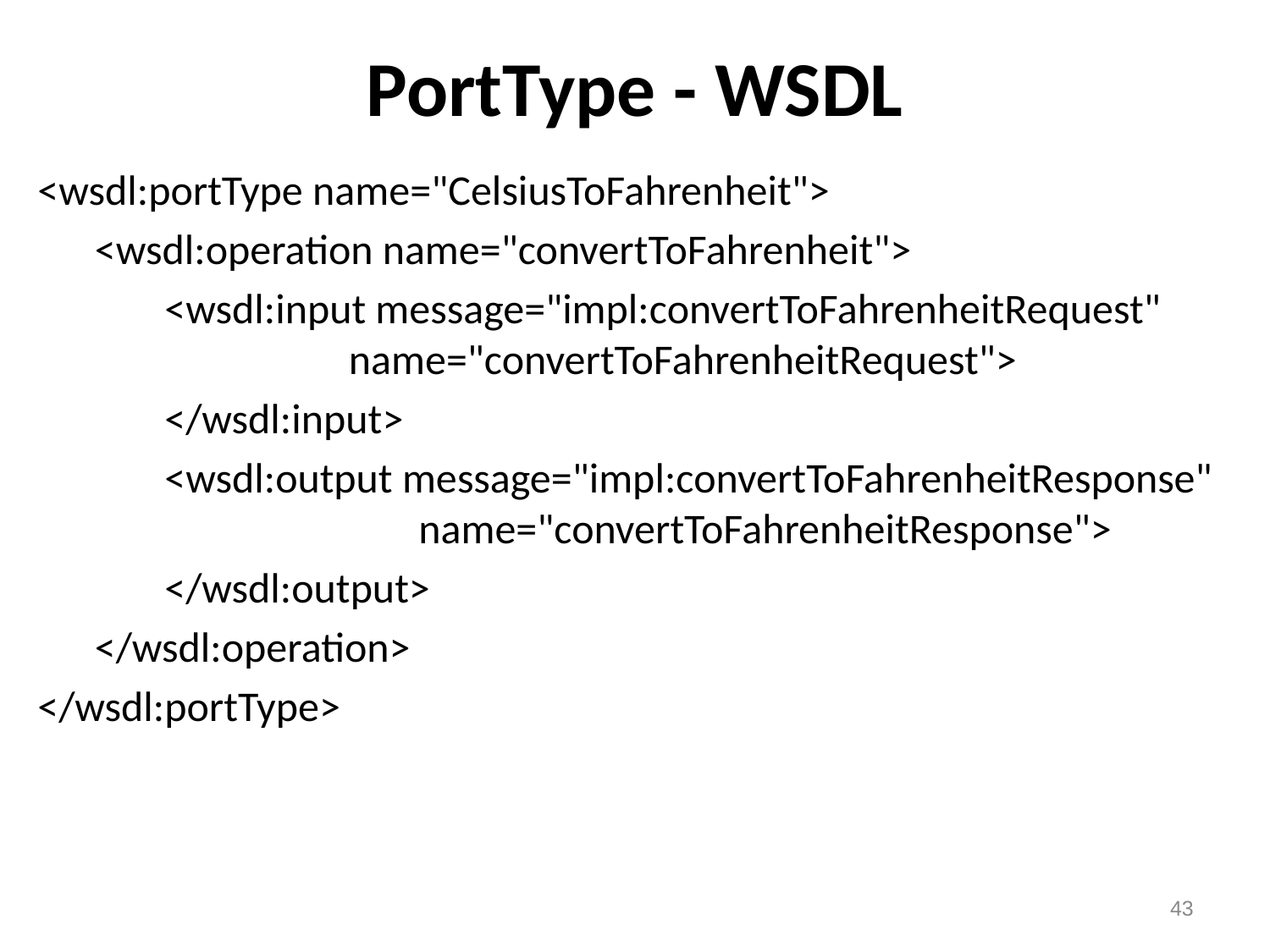

# PortType - WSDL
<wsdl:portType name="CelsiusToFahrenheit">
      <wsdl:operation name="convertToFahrenheit">
	<wsdl:input message="impl:convertToFahrenheitRequest" 			      name="convertToFahrenheitRequest">
	</wsdl:input>
	<wsdl:output message="impl:convertToFahrenheitResponse" 			name="convertToFahrenheitResponse">
	</wsdl:output>
      </wsdl:operation>
</wsdl:portType>
43